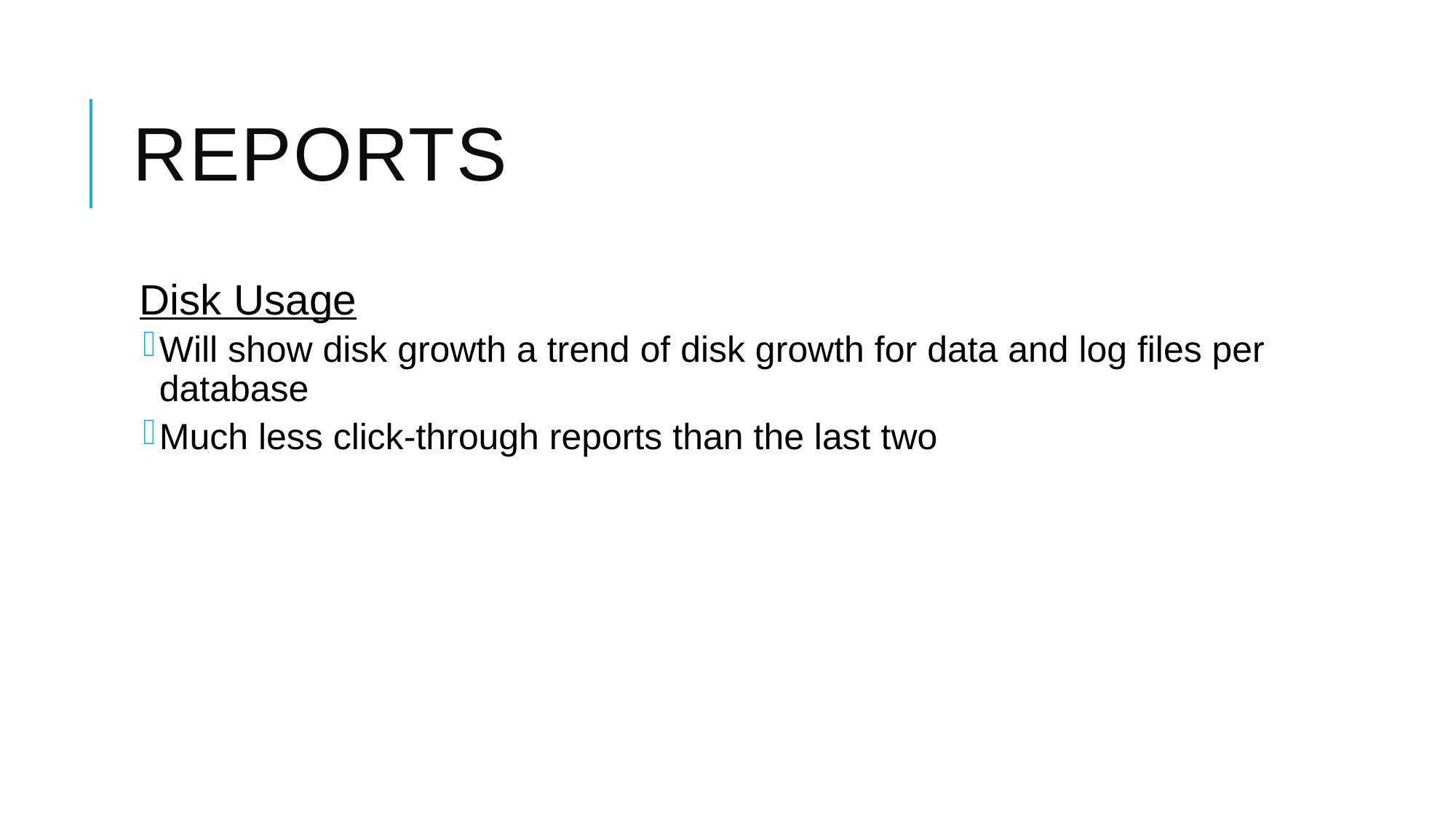

# Reports
Disk Usage
Will show disk growth a trend of disk growth for data and log files per database
Much less click-through reports than the last two